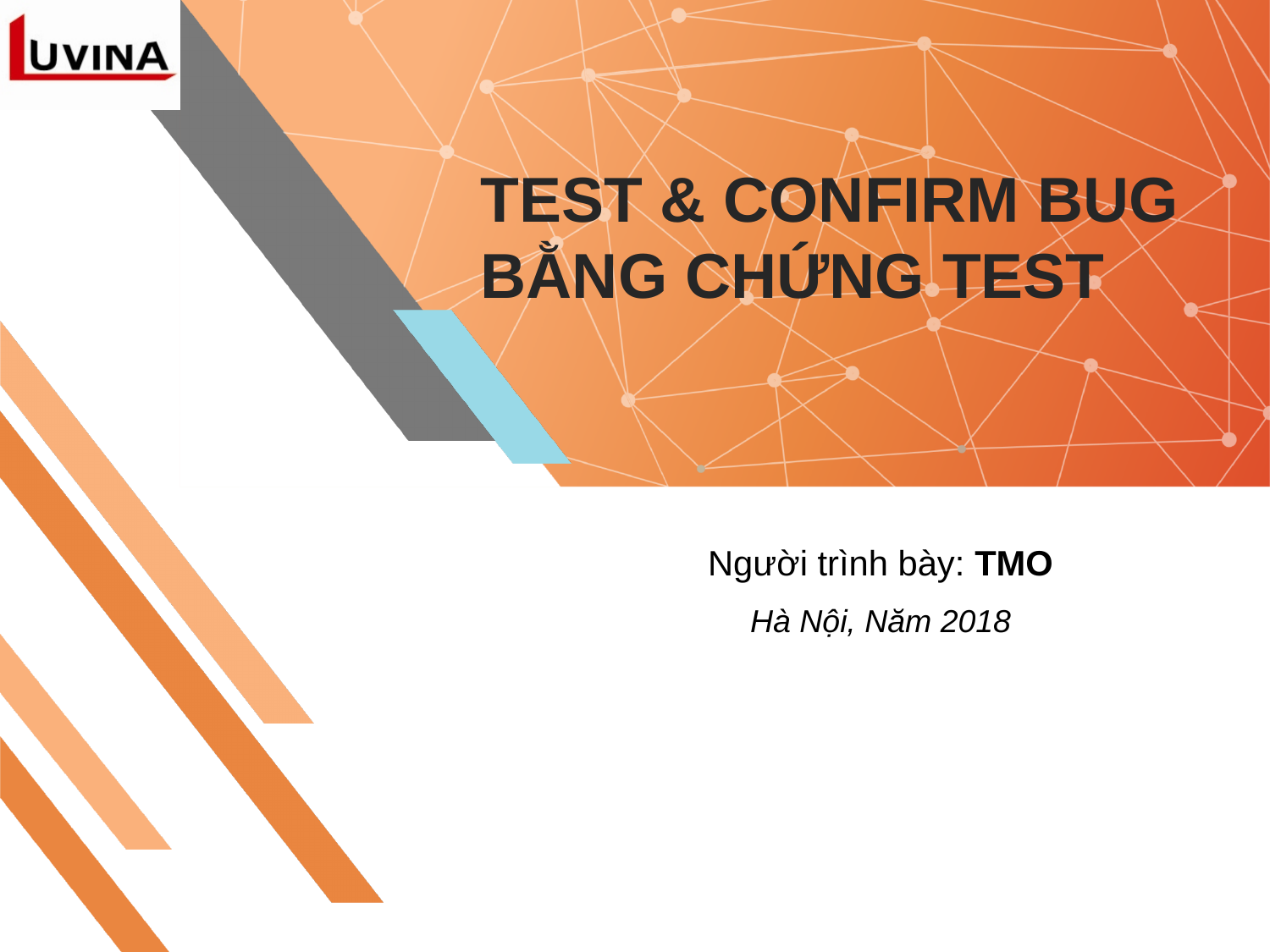

# TEST & CONFIRM BUG BẰNG CHỨNG TEST
Người trình bày: TMO
Hà Nội, Năm 2018